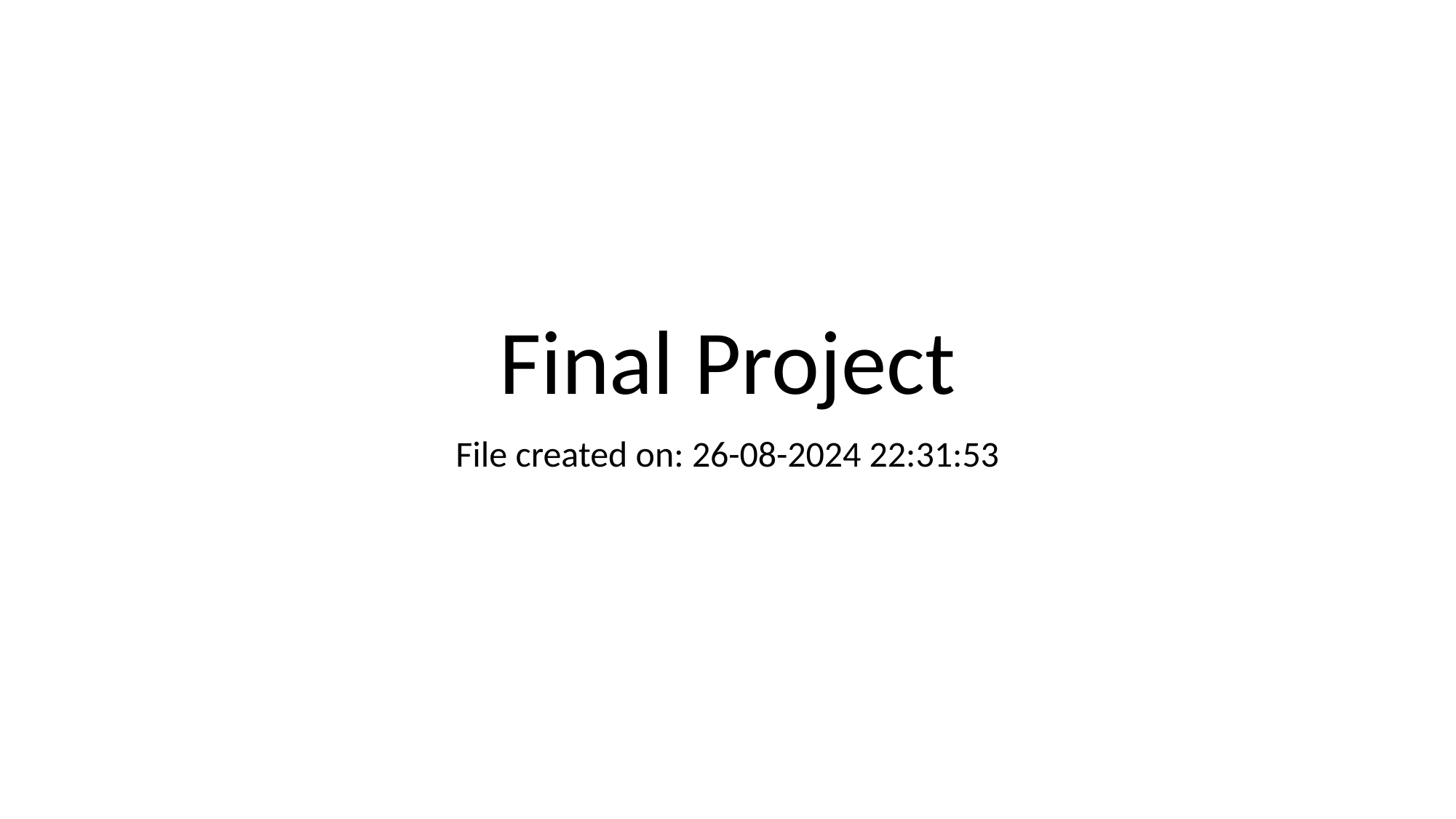

# Final Project
File created on: 26-08-2024 22:31:53